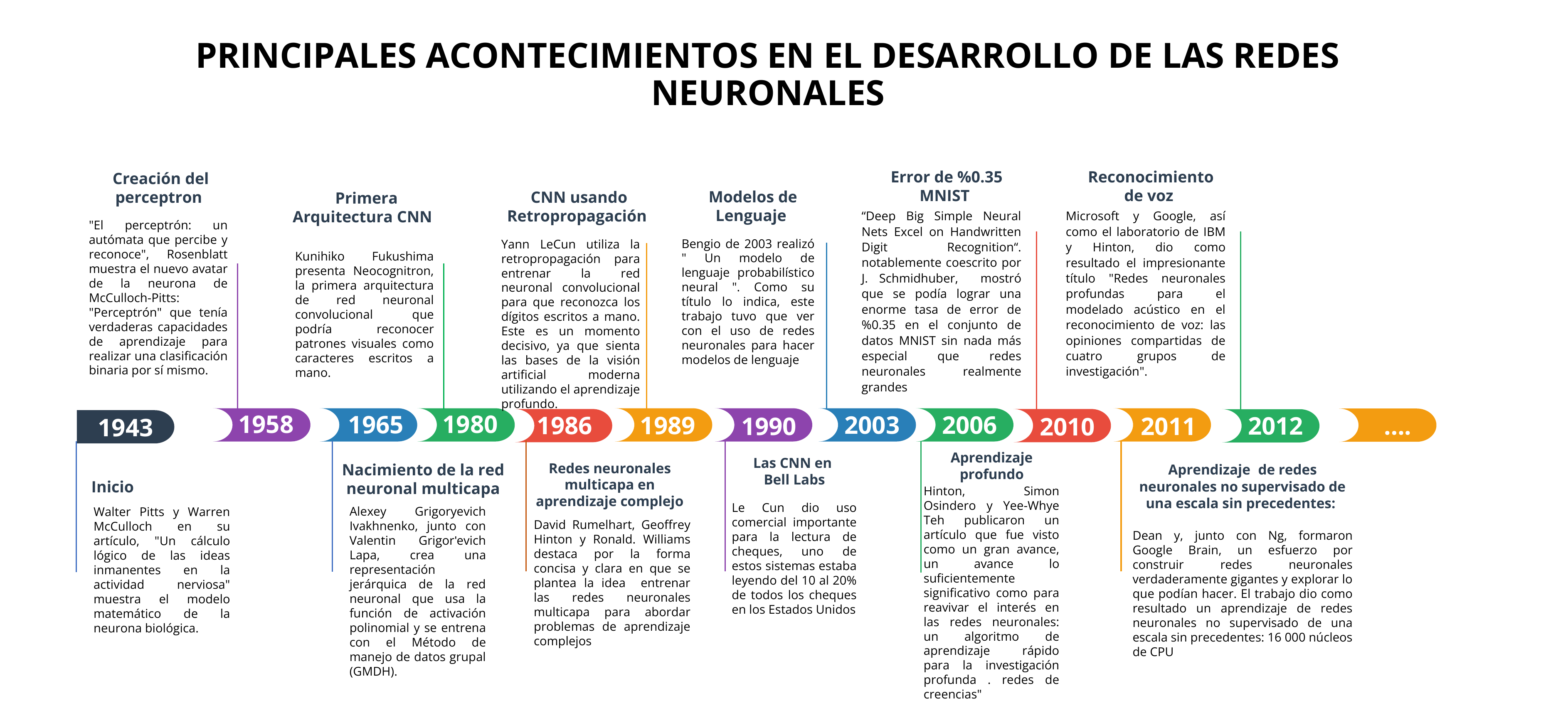

PRINCIPALES ACONTECIMIENTOS EN EL DESARROLLO DE LAS REDES NEURONALES
 Error de %0.35 MNIST
 Reconocimiento de voz
"El perceptrón: un autómata que percibe y reconoce", Rosenblatt muestra el nuevo avatar de la neurona de McCulloch-Pitts: "Perceptrón" que tenía verdaderas capacidades de aprendizaje para realizar una clasificación binaria por sí mismo.
Creación del perceptron
Bengio de 2003 realizó " Un modelo de lenguaje probabilístico neural ". Como su título lo indica, este trabajo tuvo que ver con el uso de redes neuronales para hacer modelos de lenguaje
 Modelos de
Lenguaje
Yann LeCun utiliza la retropropagación para entrenar la red neuronal convolucional para que reconozca los dígitos escritos a mano. Este es un momento decisivo, ya que sienta las bases de la visión artificial moderna utilizando el aprendizaje profundo.
 CNN usando Retropropagación
Kunihiko Fukushima presenta Neocognitron, la primera arquitectura de red neuronal convolucional que podría reconocer patrones visuales como caracteres escritos a mano.
 Primera Arquitectura CNN
“Deep Big Simple Neural Nets Excel on Handwritten Digit Recognition“. notablemente coescrito por J. Schmidhuber,  mostró que se podía lograr una enorme tasa de error de %0.35 en el conjunto de datos MNIST sin nada más especial que redes neuronales realmente grandes
Microsoft y Google, así como el laboratorio de IBM y Hinton, dio como resultado el impresionante título "Redes neuronales profundas para el modelado acústico en el reconocimiento de voz: las opiniones compartidas de cuatro grupos de investigación".
1958
1980
1965
2003
2006
1986
1989
2012
1990
2011

2010

….

1943
Las CNN en
Bell Labs
Aprendizaje  de redes neuronales no supervisado de una escala sin precedentes:
Redes neuronales multicapa en aprendizaje complejo
Nacimiento de la red neuronal multicapa
Alexey Grigoryevich Ivakhnenko, junto con Valentin Grigorʹevich Lapa, crea una representación jerárquica de la red neuronal que usa la función de activación polinomial y se entrena con el Método de manejo de datos grupal (GMDH).
Inicio
Walter Pitts y Warren McCulloch en su artículo, "Un cálculo lógico de las ideas inmanentes en la actividad nerviosa" muestra el modelo matemático de la neurona biológica.
Aprendizaje profundo
Hinton, Simon Osindero y Yee-Whye Teh publicaron un artículo que fue visto como un gran avance, un avance lo suficientemente significativo como para reavivar el interés en las redes neuronales: un algoritmo de aprendizaje rápido para la investigación profunda . redes de creencias"
Le Cun dio uso comercial importante para la lectura de cheques, uno de estos sistemas estaba leyendo del 10 al 20% de todos los cheques en los Estados Unidos
David Rumelhart, Geoffrey Hinton y Ronald. Williams destaca por la forma concisa y clara en que se plantea la idea  entrenar las redes neuronales multicapa para abordar problemas de aprendizaje complejos
Dean y, junto con Ng, formaron Google Brain, un esfuerzo por construir redes neuronales verdaderamente gigantes y explorar lo que podían hacer. El trabajo dio como resultado un aprendizaje de redes neuronales no supervisado de una escala sin precedentes: 16 000 núcleos de CPU